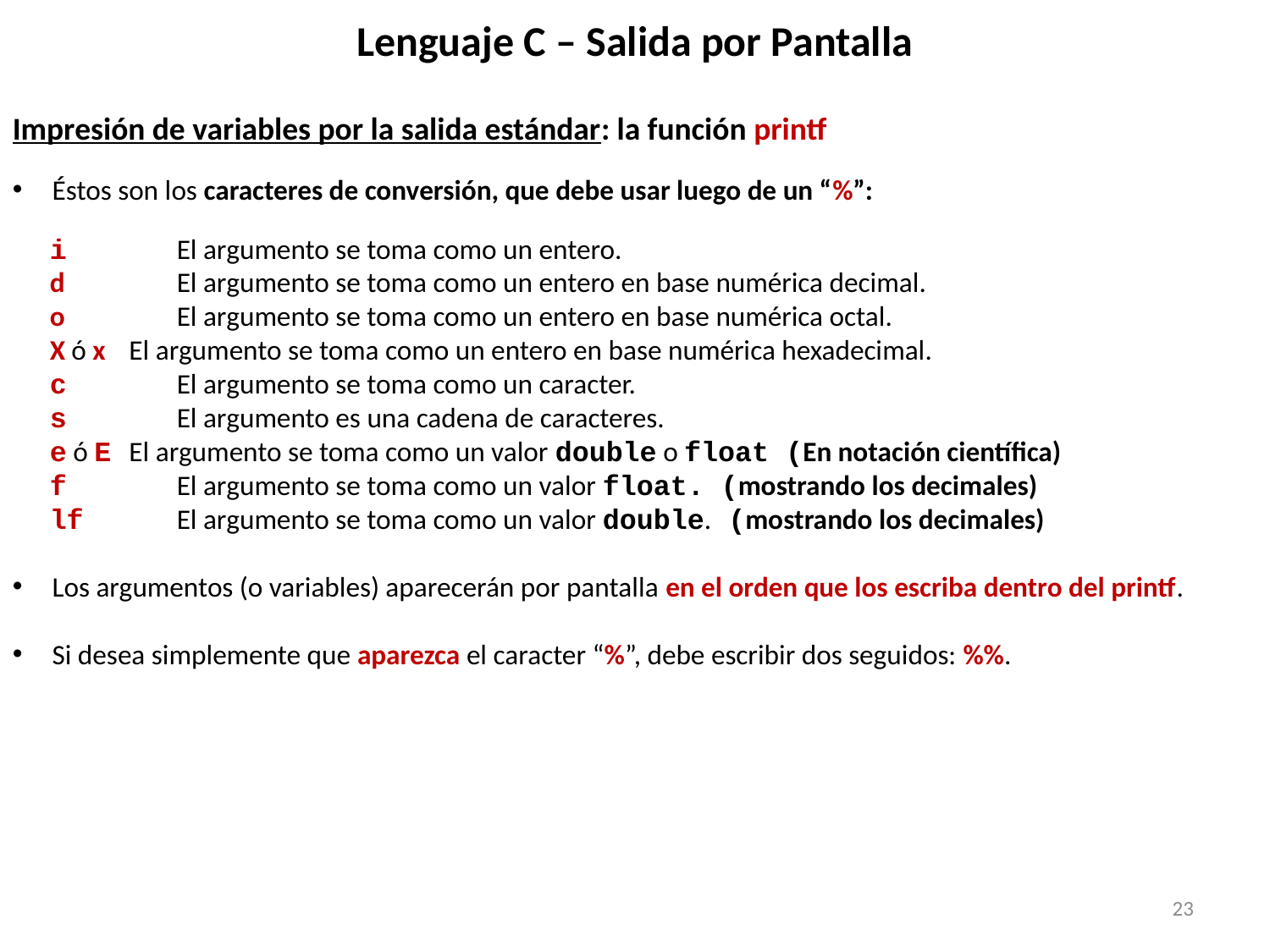

# Lenguaje C – Salida por Pantalla
Impresión de variables por la salida estándar: la función printf

Éstos son los caracteres de conversión, que debe usar luego de un “%”:

i		El argumento se toma como un entero.
d		El argumento se toma como un entero en base numérica decimal.
o		El argumento se toma como un entero en base numérica octal.
X ó x	El argumento se toma como un entero en base numérica hexadecimal.
c 		El argumento se toma como un caracter.
s 		El argumento es una cadena de caracteres.
e ó E	El argumento se toma como un valor double o float (En notación científica)
f 		El argumento se toma como un valor float. (mostrando los decimales)
lf 		El argumento se toma como un valor double. (mostrando los decimales)

Los argumentos (o variables) aparecerán por pantalla en el orden que los escriba dentro del printf.

Si desea simplemente que aparezca el caracter “%”, debe escribir dos seguidos: %%.
23